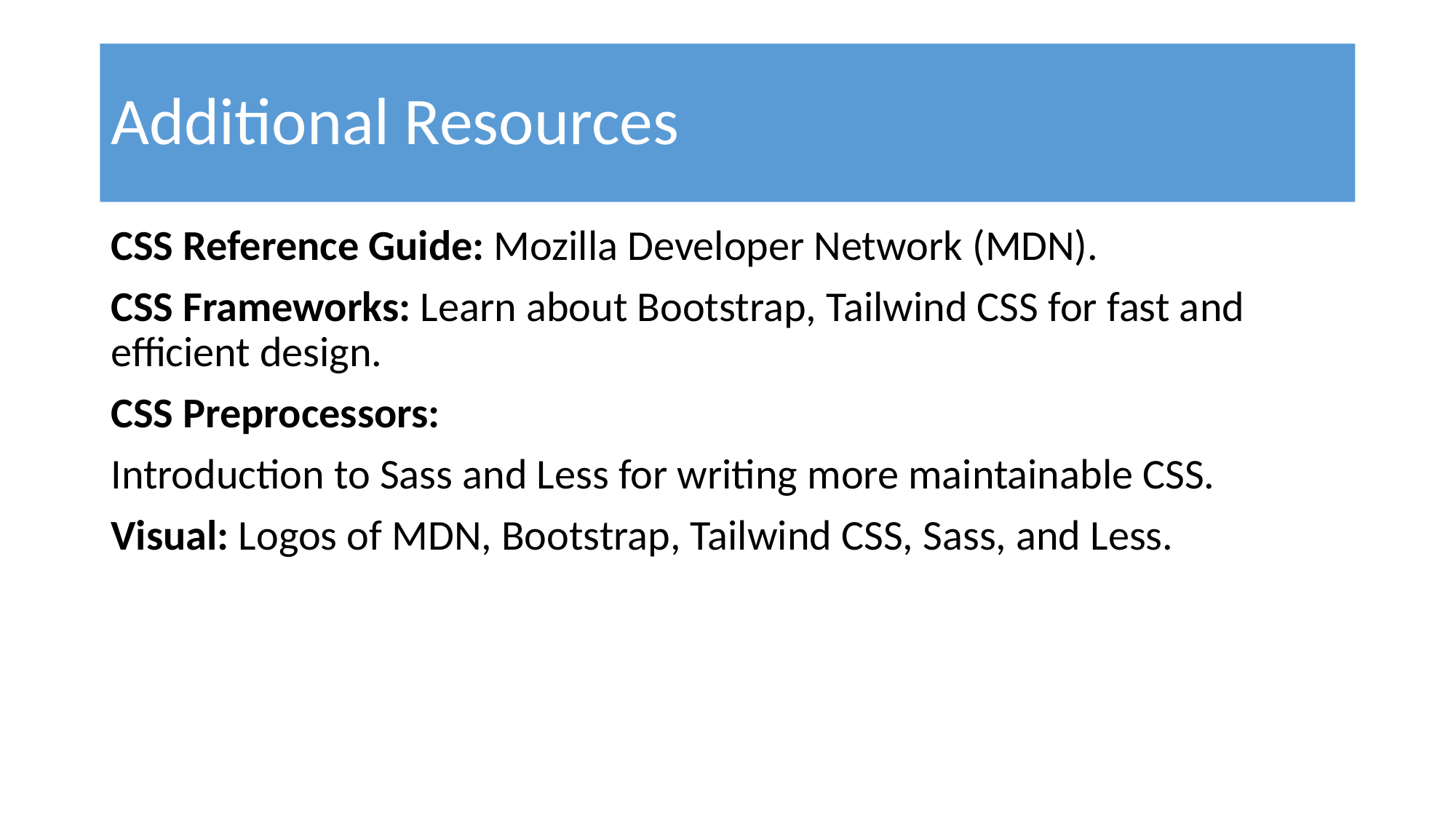

# Additional Resources
CSS Reference Guide: Mozilla Developer Network (MDN).
CSS Frameworks: Learn about Bootstrap, Tailwind CSS for fast and efficient design.
CSS Preprocessors:
Introduction to Sass and Less for writing more maintainable CSS.
Visual: Logos of MDN, Bootstrap, Tailwind CSS, Sass, and Less.